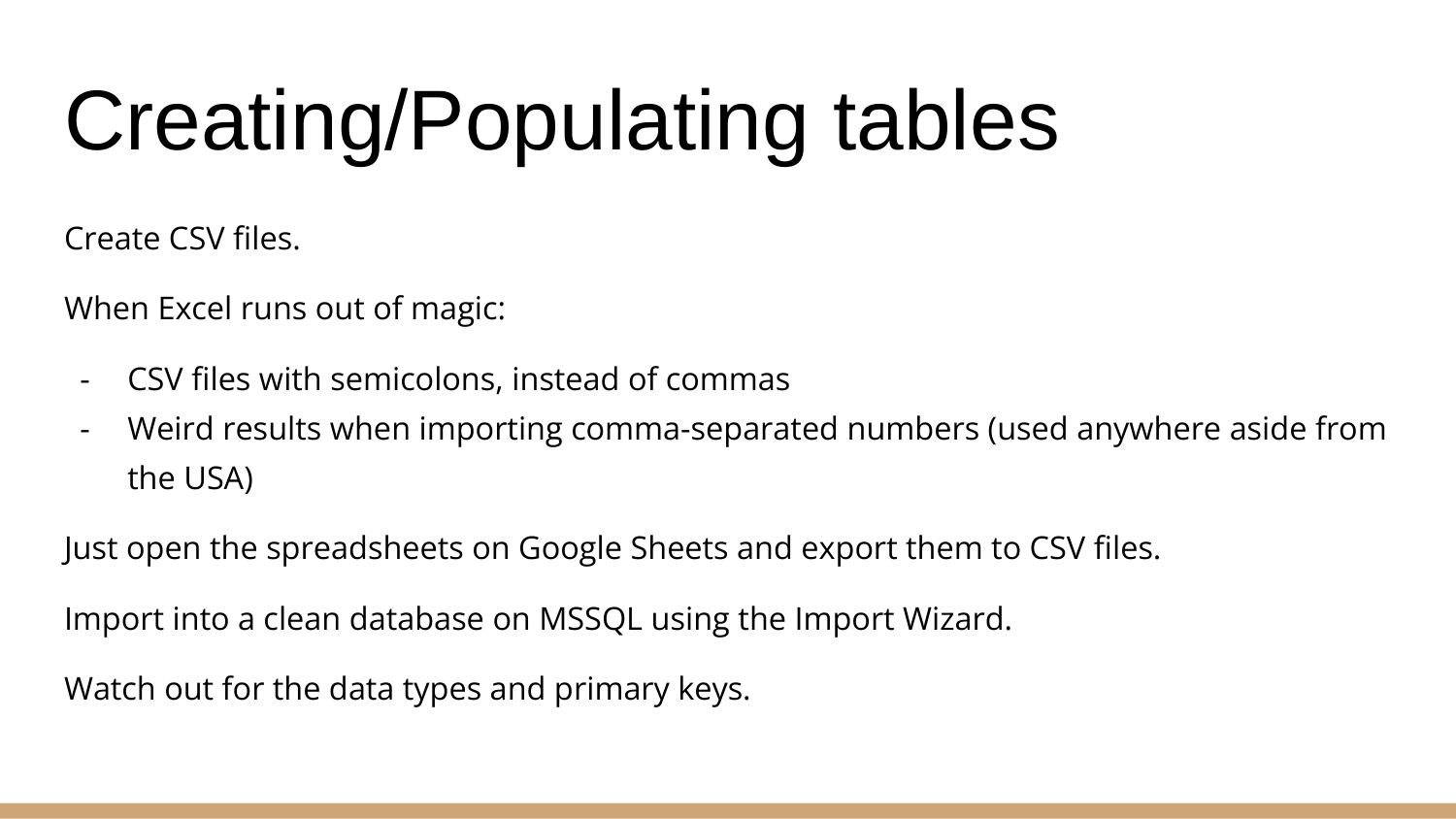

# Creating/Populating tables
Create CSV files.
When Excel runs out of magic:
CSV files with semicolons, instead of commas
Weird results when importing comma-separated numbers (used anywhere aside from the USA)
Just open the spreadsheets on Google Sheets and export them to CSV files.
Import into a clean database on MSSQL using the Import Wizard.
Watch out for the data types and primary keys.